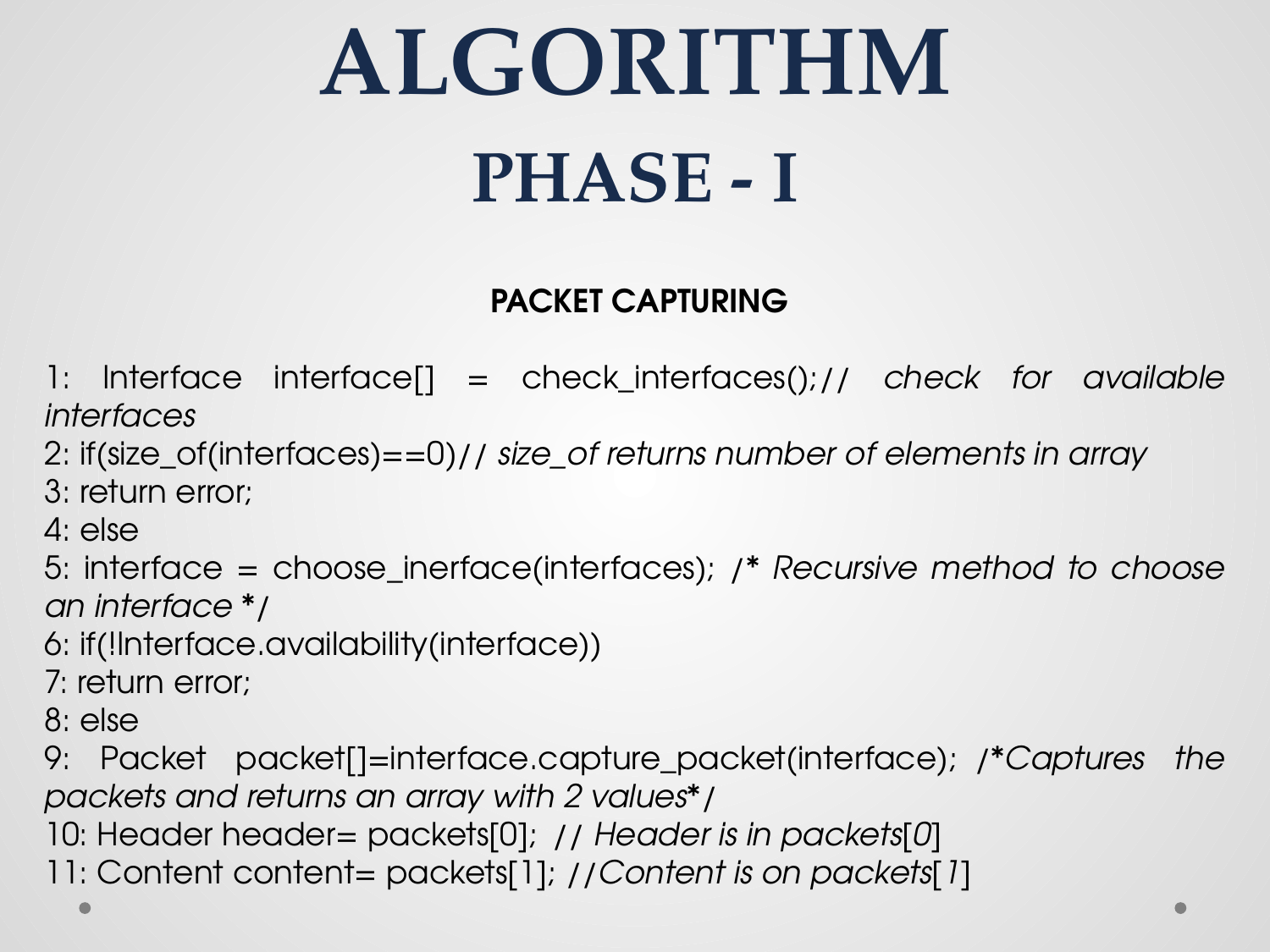

# ALGORITHM PHASE - I
 PACKET CAPTURING

1: Interface interface[] = check_interfaces();// check for available interfaces
2: if(size_of(interfaces)==0)// size_of returns number of elements in array
3: return error;
4: else
5: interface = choose_inerface(interfaces); /* Recursive method to choose an interface */
6: if(!Interface.availability(interface))
7: return error;
8: else
9: Packet packet[]=interface.capture_packet(interface);	/*Captures the packets and returns an array with 2 values*/
10: Header header= packets[0]; 	// Header is in packets[0]
11: Content content= packets[1]; //Content is on packets[1]